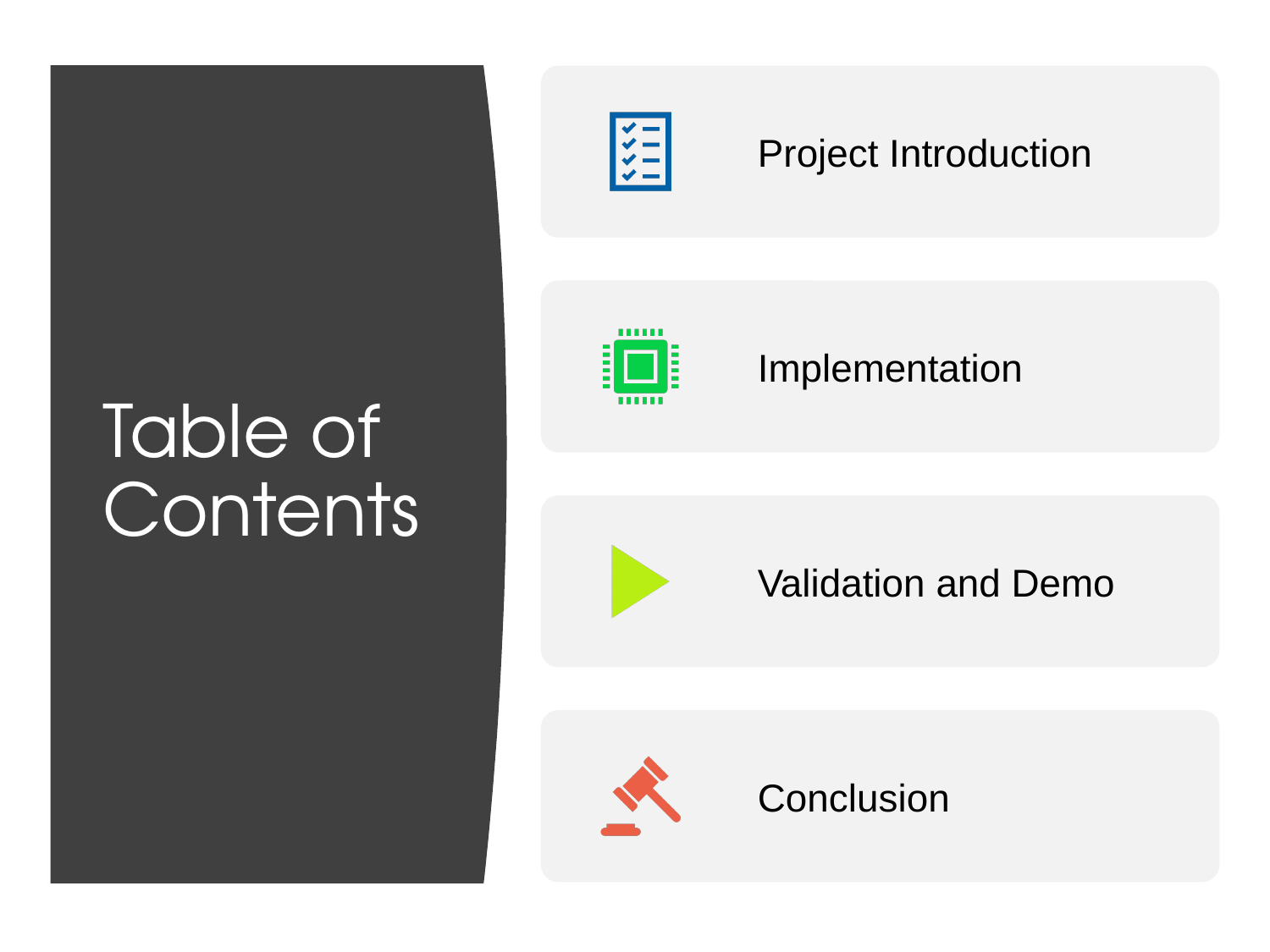

Project Introduction
Implementation
Validation and Demo
Conclusion

# Table of Contents